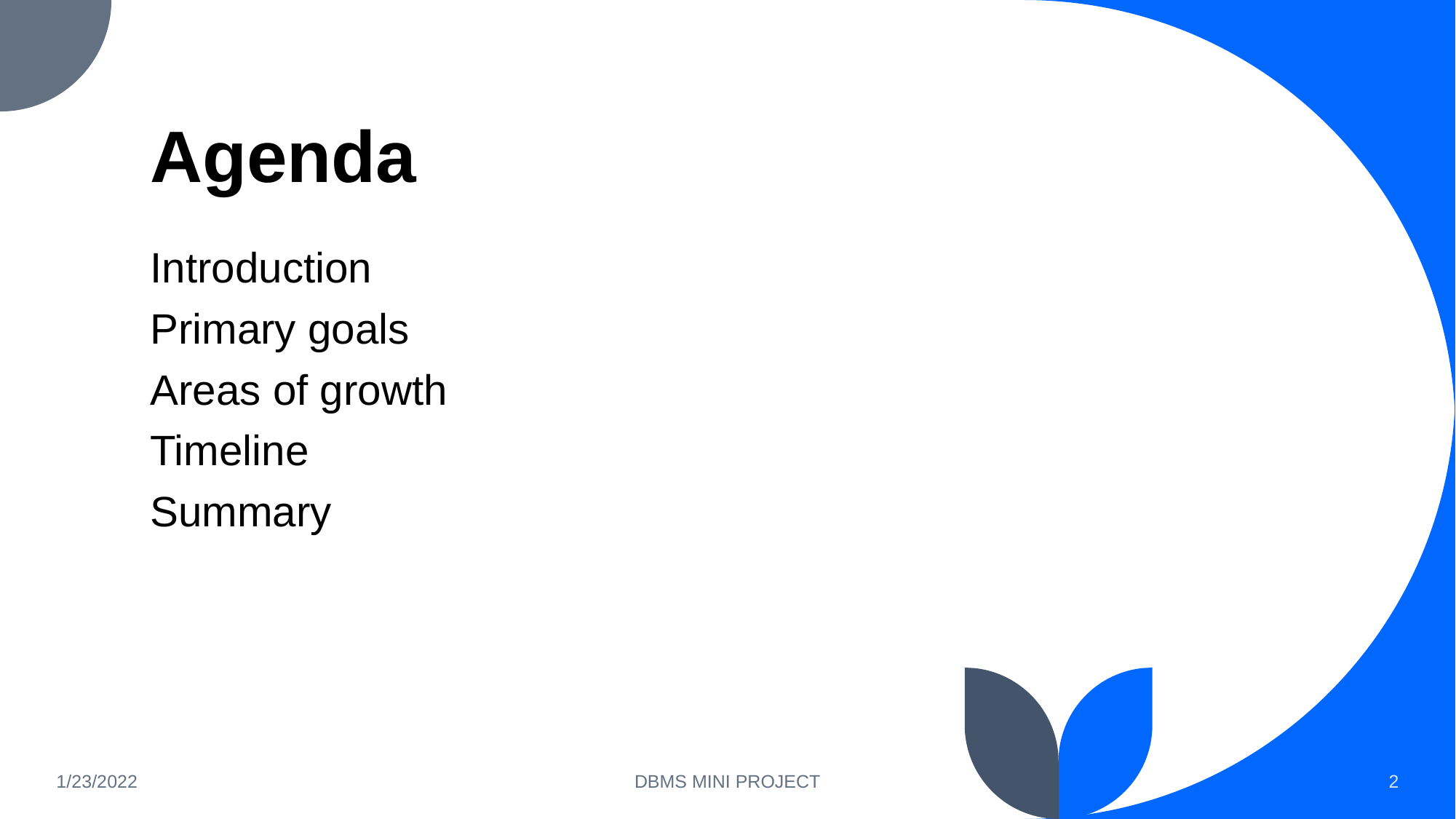

# Agenda
Introduction
Primary goals
Areas of growth
Timeline
Summary

1/23/2022
DBMS MINI PROJECT
2